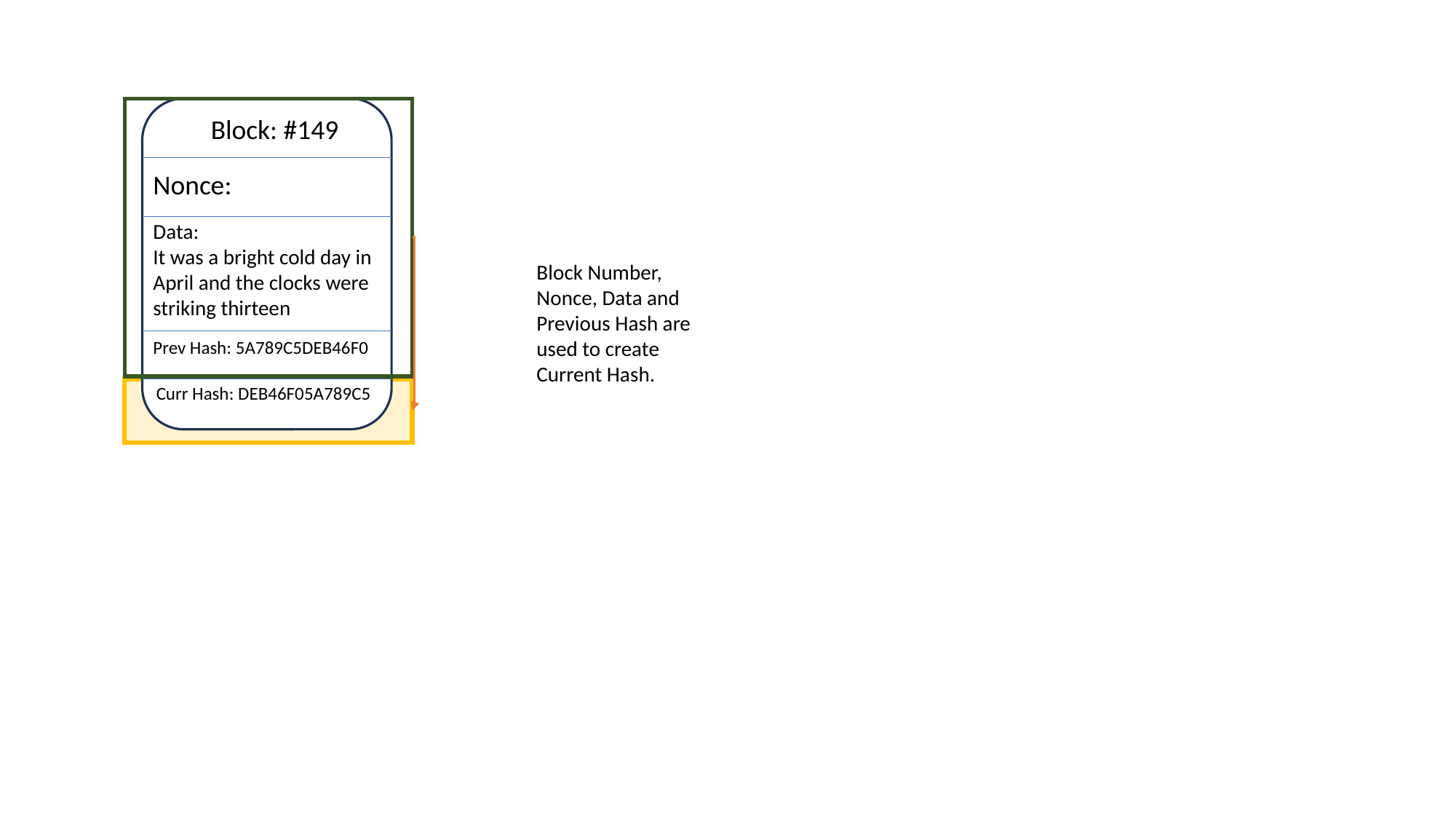

Block: #149
Nonce:
Data:
It was a bright cold day in April and the clocks were striking thirteen
Block Number, Nonce, Data and Previous Hash are used to create Current Hash.
Prev Hash: 5A789C5DEB46F0
Curr Hash: DEB46F05A789C5